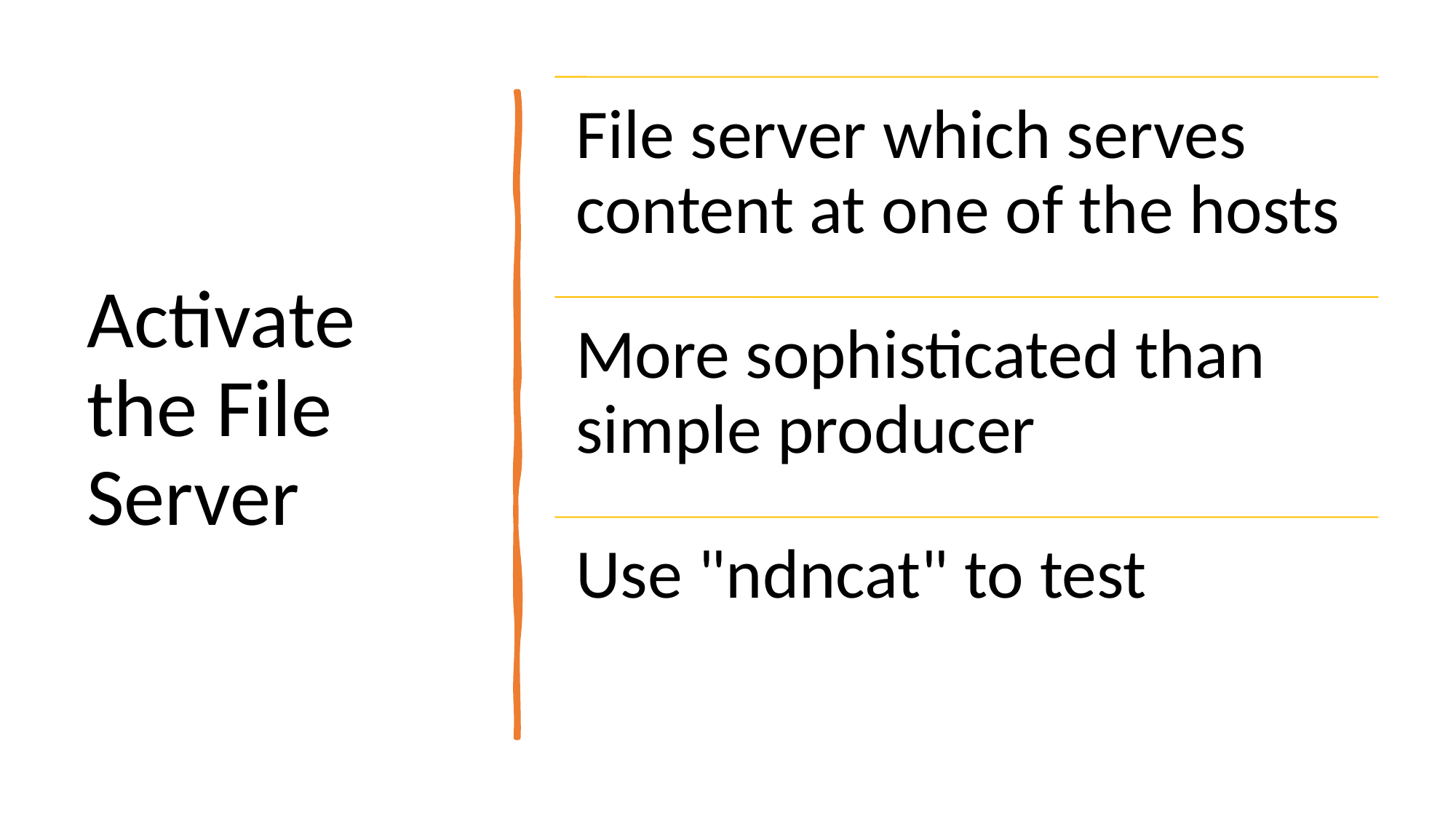

File server which serves content at one of the hosts
More sophisticated than simple producer
Use "ndncat" to test
# Activate the File Server